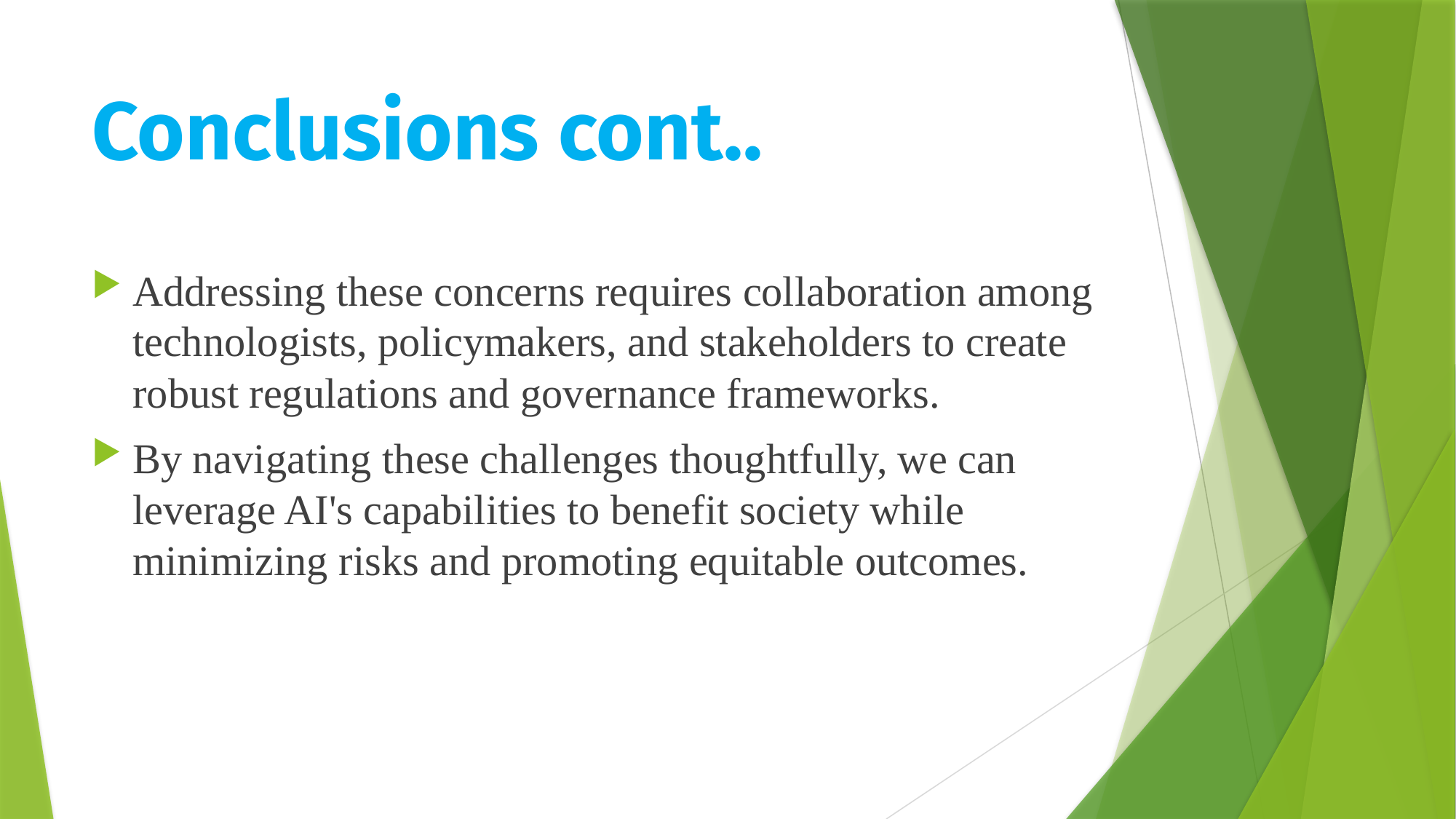

# Conclusions cont..
Addressing these concerns requires collaboration among technologists, policymakers, and stakeholders to create robust regulations and governance frameworks.
By navigating these challenges thoughtfully, we can leverage AI's capabilities to benefit society while minimizing risks and promoting equitable outcomes.